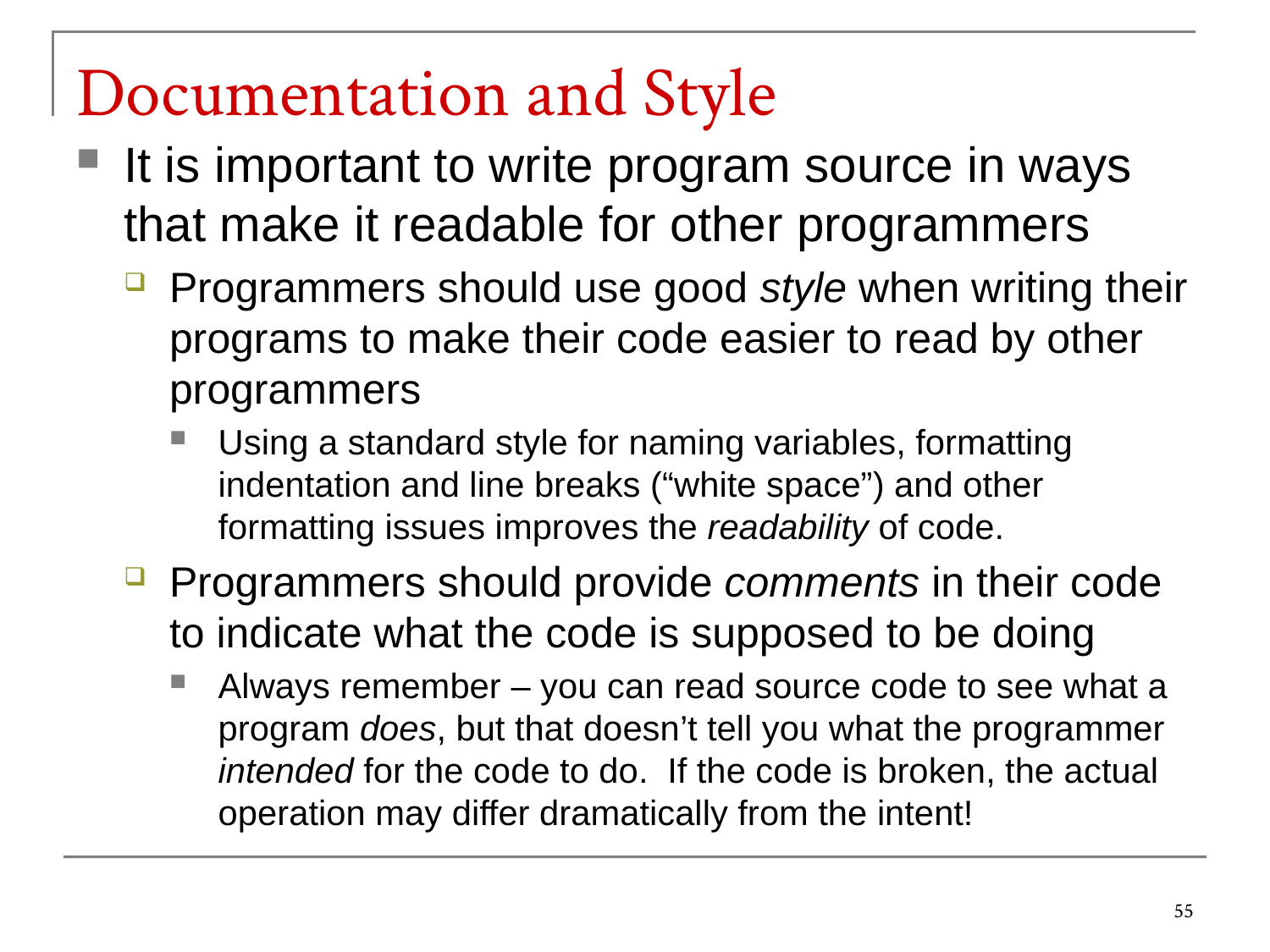

# Documentation and Style
It is important to write program source in ways that make it readable for other programmers
Programmers should use good style when writing their programs to make their code easier to read by other programmers
Using a standard style for naming variables, formatting indentation and line breaks (“white space”) and other formatting issues improves the readability of code.
Programmers should provide comments in their code to indicate what the code is supposed to be doing
Always remember – you can read source code to see what a program does, but that doesn’t tell you what the programmer intended for the code to do.  If the code is broken, the actual operation may differ dramatically from the intent!
55